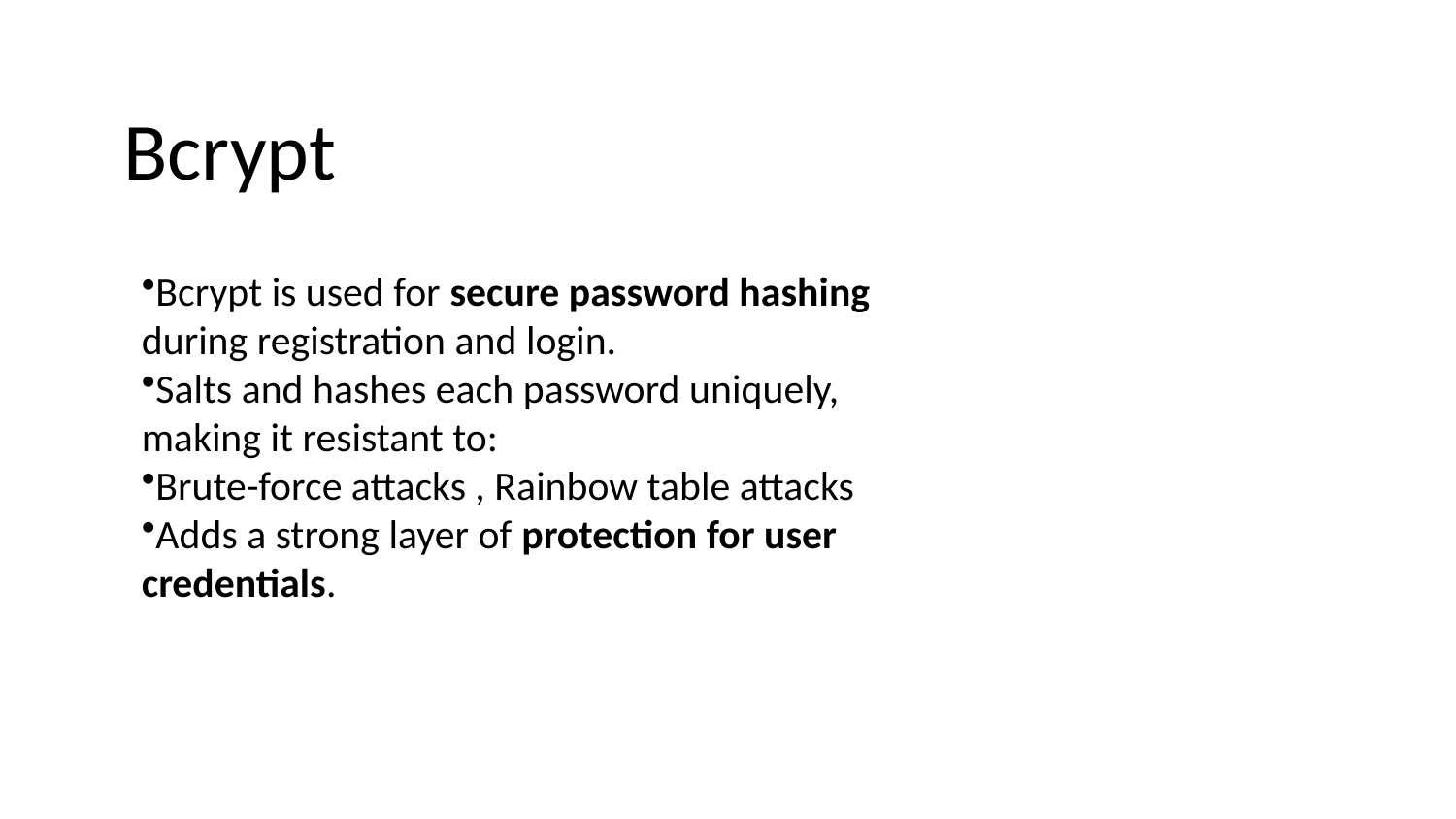

Bcrypt

Bcrypt is used for secure password hashing during registration and login.
Salts and hashes each password uniquely, making it resistant to:
Brute-force attacks , Rainbow table attacks
Adds a strong layer of protection for user credentials.